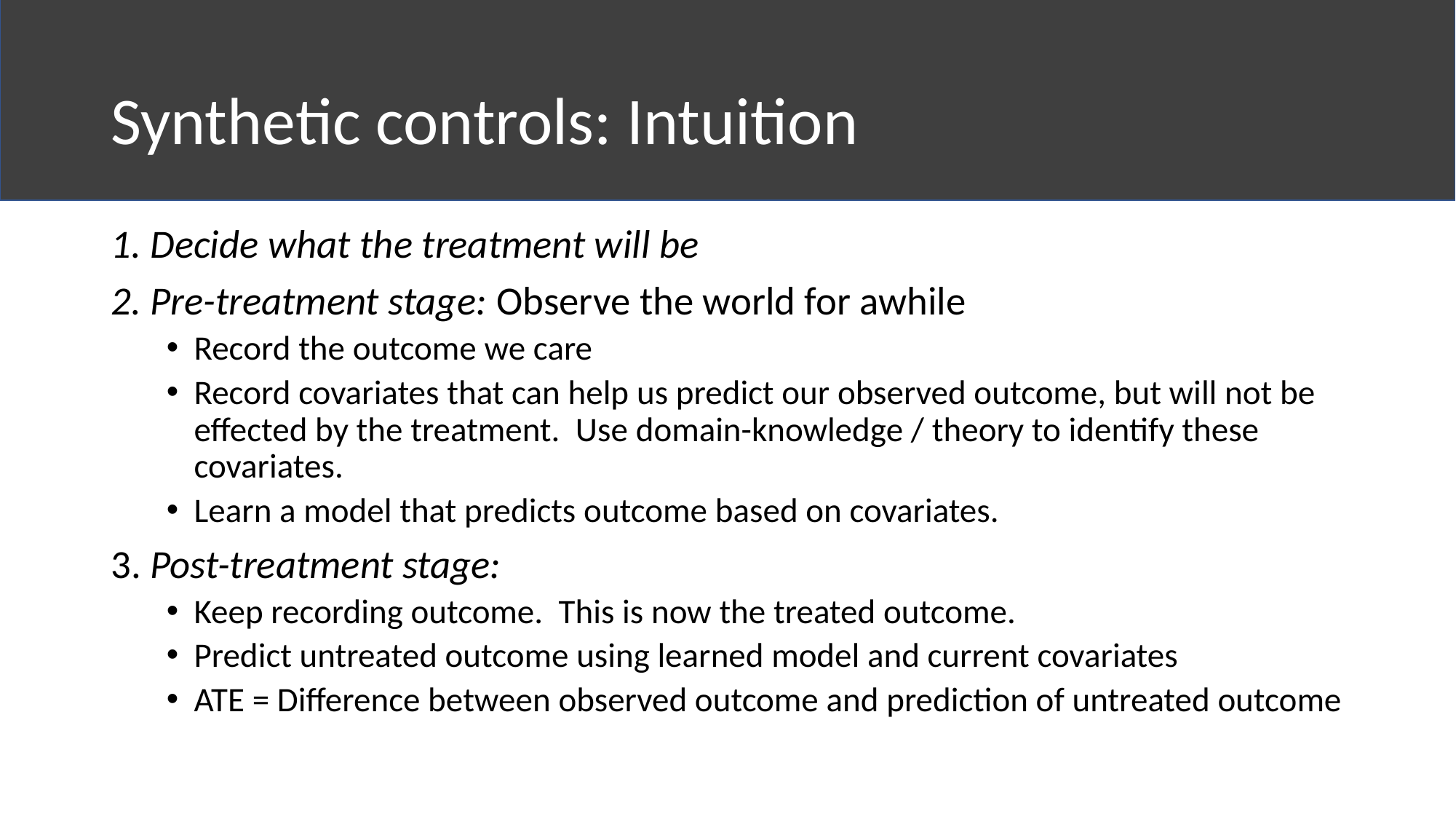

# Synthetic controls: Intuition
1. Decide what the treatment will be
2. Pre-treatment stage: Observe the world for awhile
Record the outcome we care
Record covariates that can help us predict our observed outcome, but will not be effected by the treatment.  Use domain-knowledge / theory to identify these covariates.
Learn a model that predicts outcome based on covariates.
3. Post-treatment stage:
Keep recording outcome.  This is now the treated outcome.
Predict untreated outcome using learned model and current covariates
ATE = Difference between observed outcome and prediction of untreated outcome